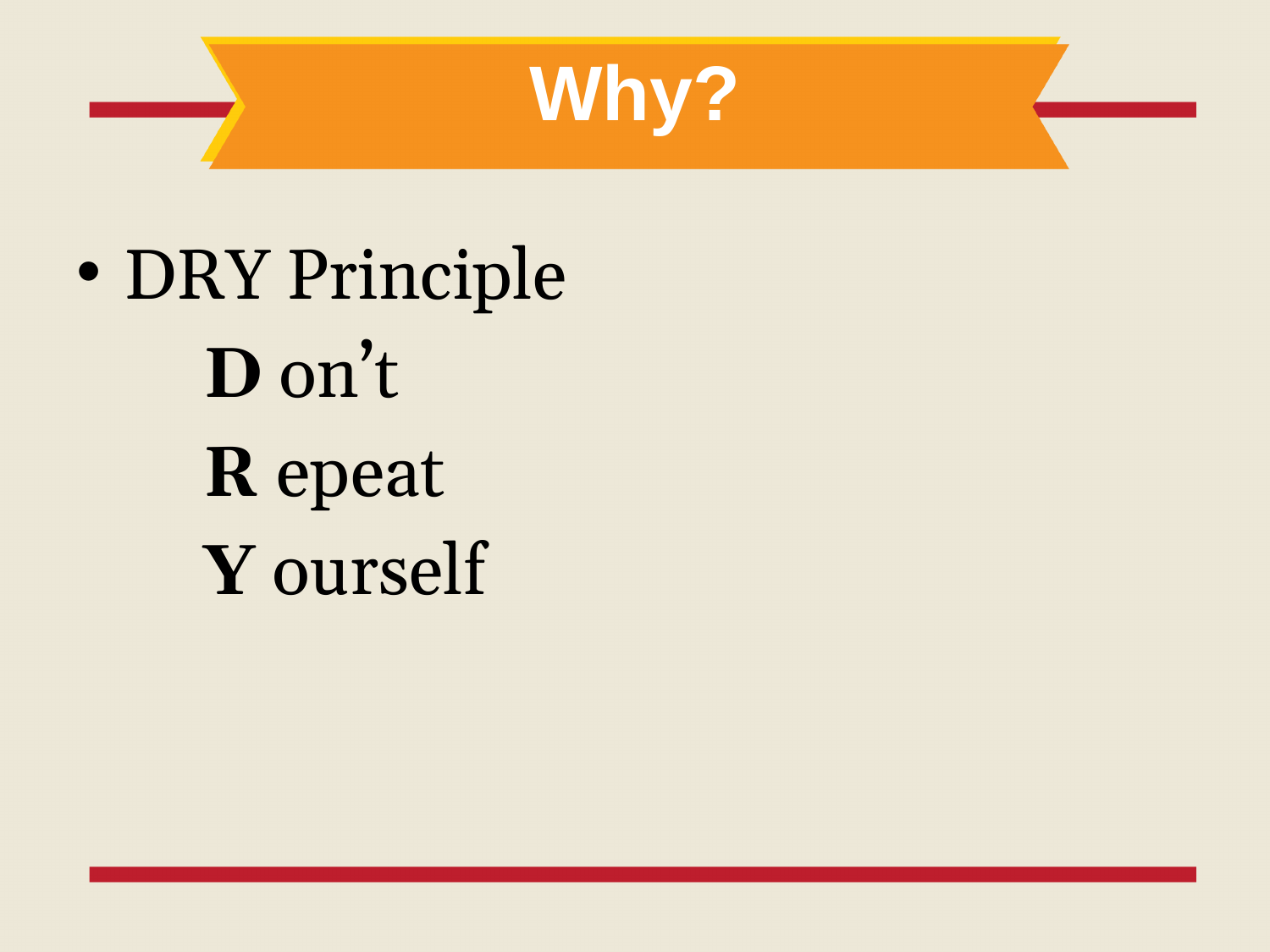

# Why?
DRY Principle
	D on’t
	R epeat
	Y ourself